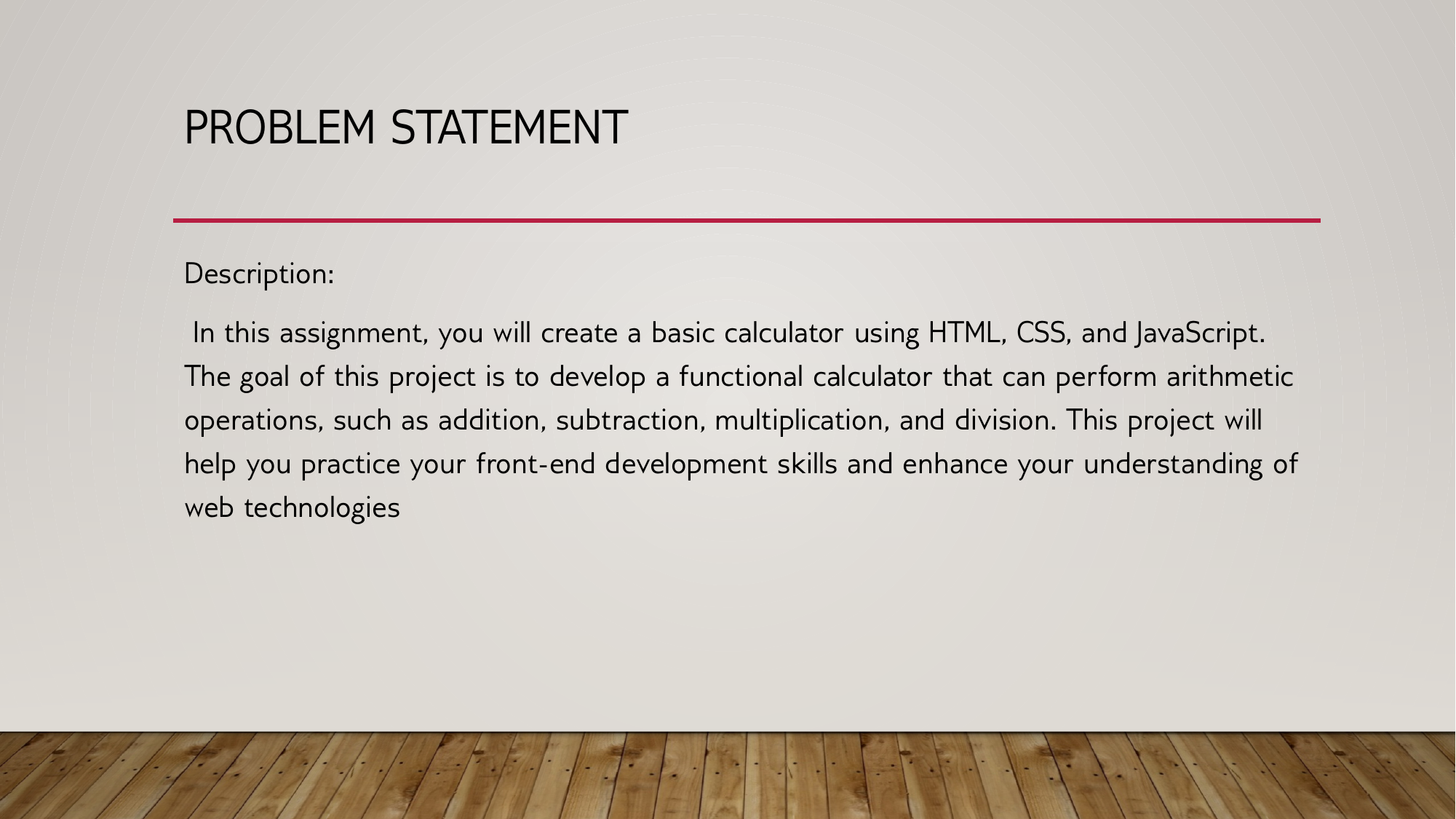

# Problem statement
Description:
 In this assignment, you will create a basic calculator using HTML, CSS, and JavaScript. The goal of this project is to develop a functional calculator that can perform arithmetic operations, such as addition, subtraction, multiplication, and division. This project will help you practice your front-end development skills and enhance your understanding of web technologies